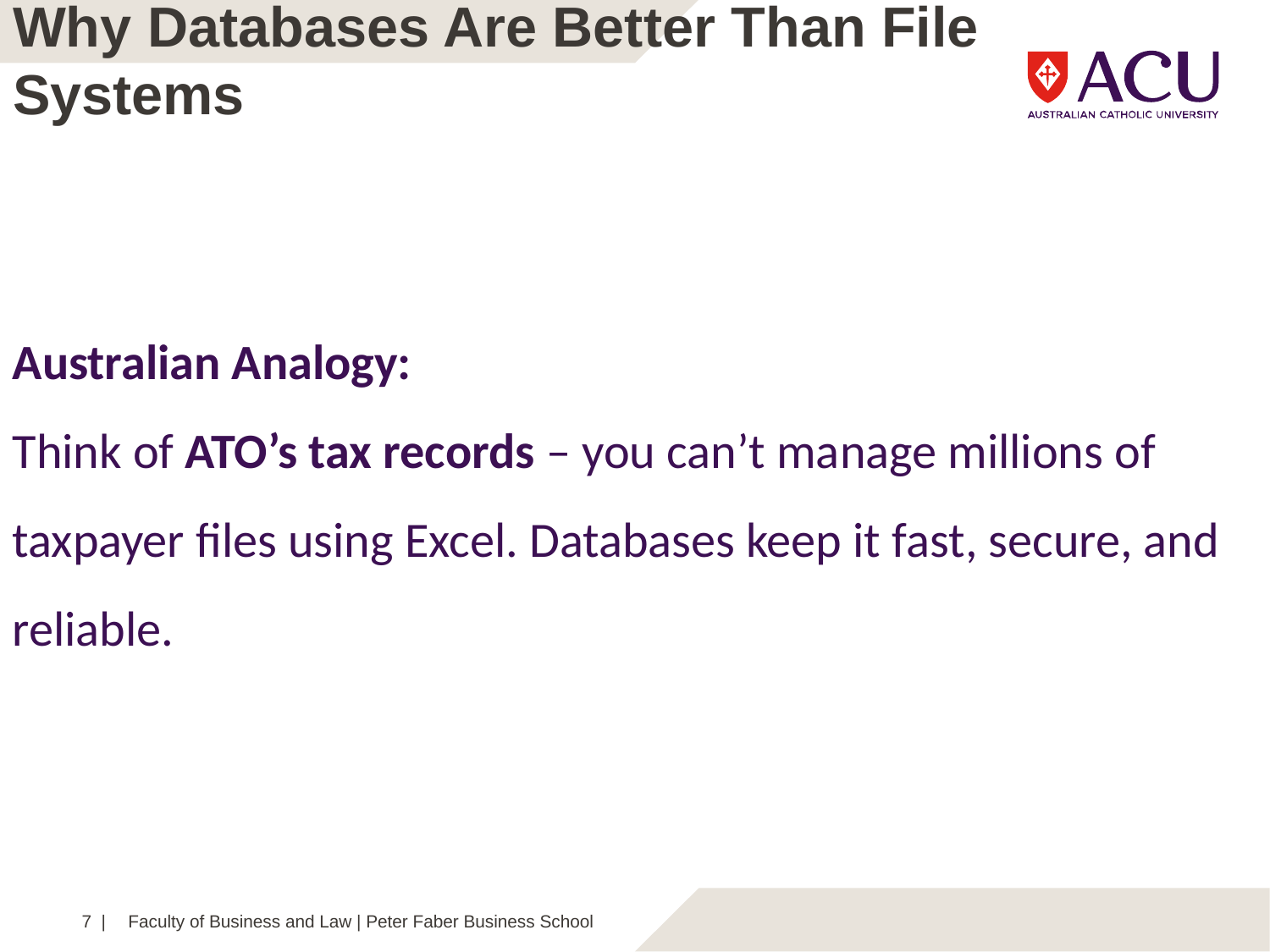

Why Databases Are Better Than File Systems
Australian Analogy:
Think of ATO’s tax records – you can’t manage millions of taxpayer files using Excel. Databases keep it fast, secure, and reliable.
7  |
Faculty of Business and Law | Peter Faber Business School